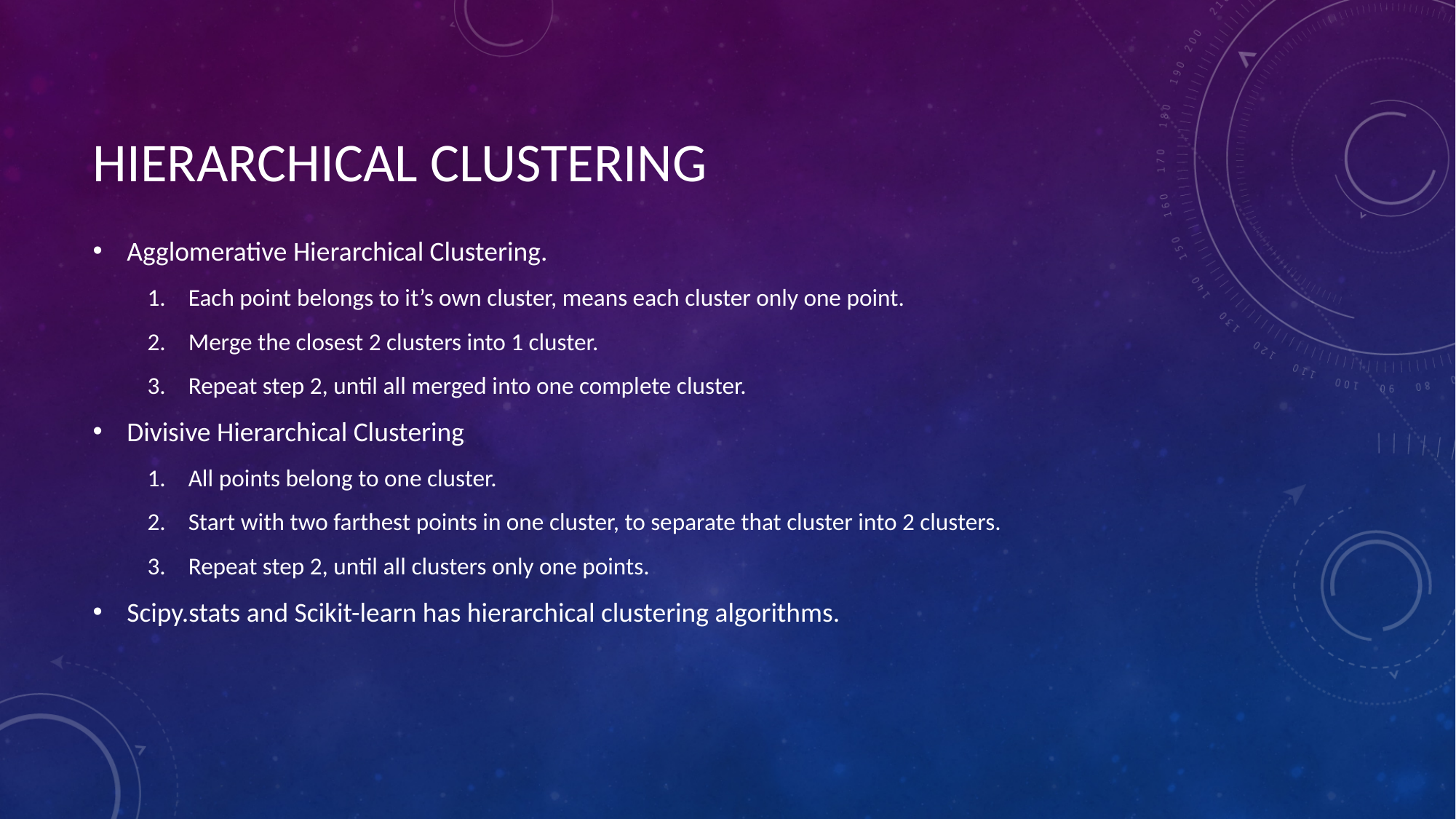

# Hierarchical clustering
Agglomerative Hierarchical Clustering.
Each point belongs to it’s own cluster, means each cluster only one point.
Merge the closest 2 clusters into 1 cluster.
Repeat step 2, until all merged into one complete cluster.
Divisive Hierarchical Clustering
All points belong to one cluster.
Start with two farthest points in one cluster, to separate that cluster into 2 clusters.
Repeat step 2, until all clusters only one points.
Scipy.stats and Scikit-learn has hierarchical clustering algorithms.